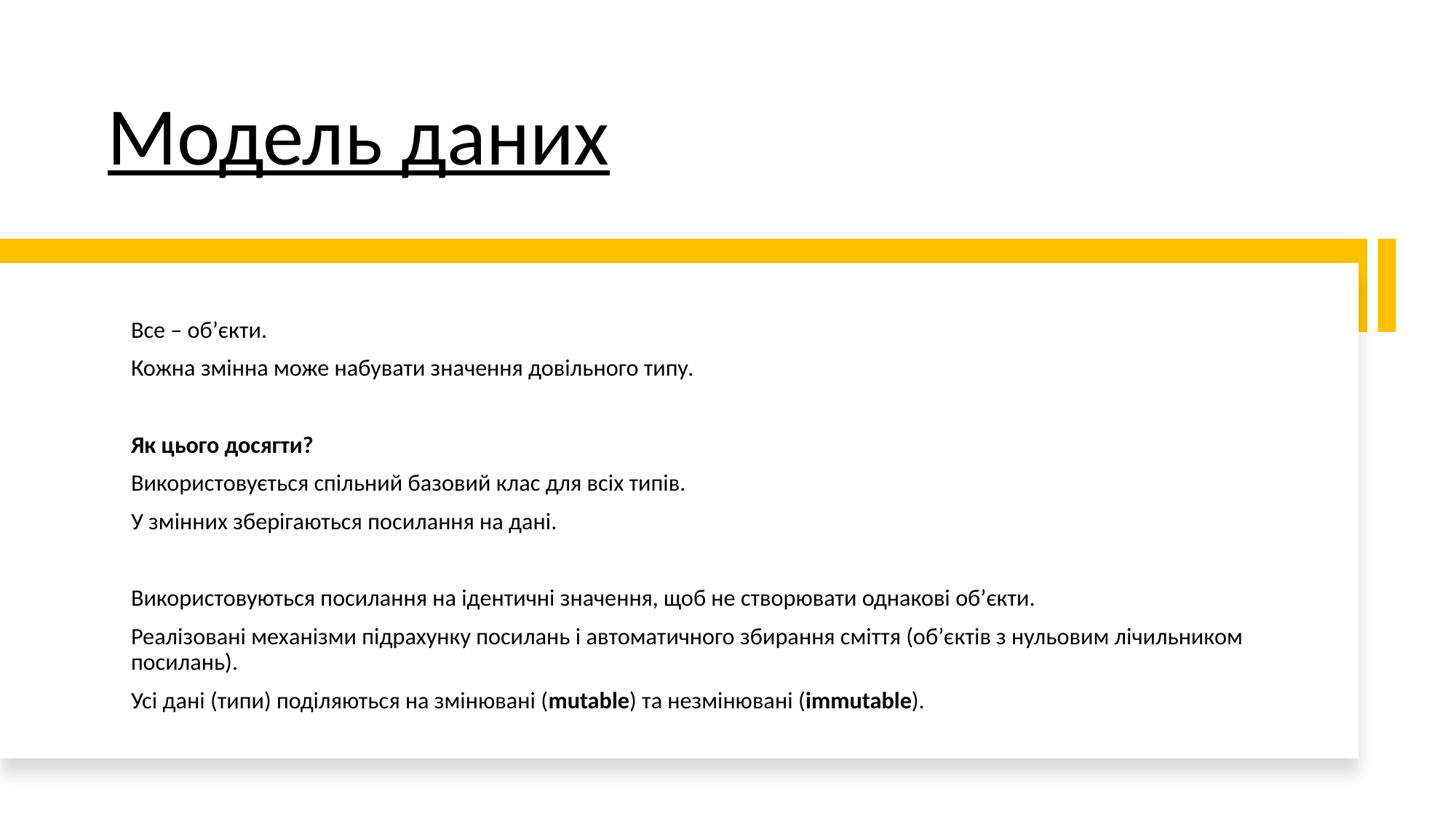

# Модель даних

Все – об’єкти.
Кожна змінна може набувати значення довільного типу.

Як цього досягти?
Використовується спільний базовий клас для всіх типів.
У змінних зберігаються посилання на дані.

Використовуються посилання на ідентичні значення, щоб не створювати однакові об’єкти.
Реалізовані механізми підрахунку посилань і автоматичного збирання сміття (об’єктів з нульовим лічильником посилань).
Усі дані (типи) поділяються на змінювані (mutable) та незмінювані (immutable).